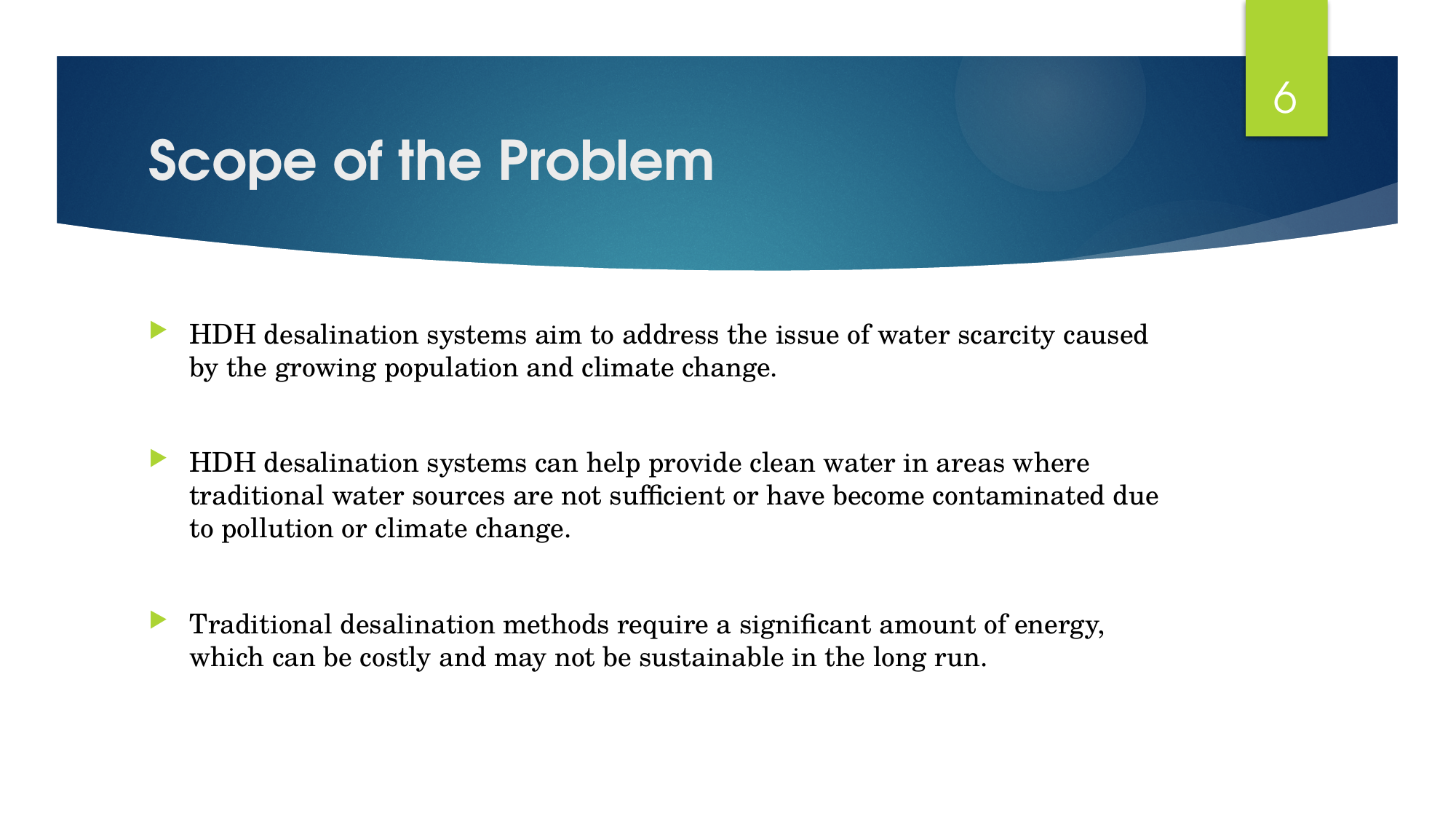

6
# Scope of the Problem
HDH desalination systems aim to address the issue of water scarcity caused by the growing population and climate change.

HDH desalination systems can help provide clean water in areas where traditional water sources are not sufficient or have become contaminated due to pollution or climate change.

Traditional desalination methods require a significant amount of energy, which can be costly and may not be sustainable in the long run.